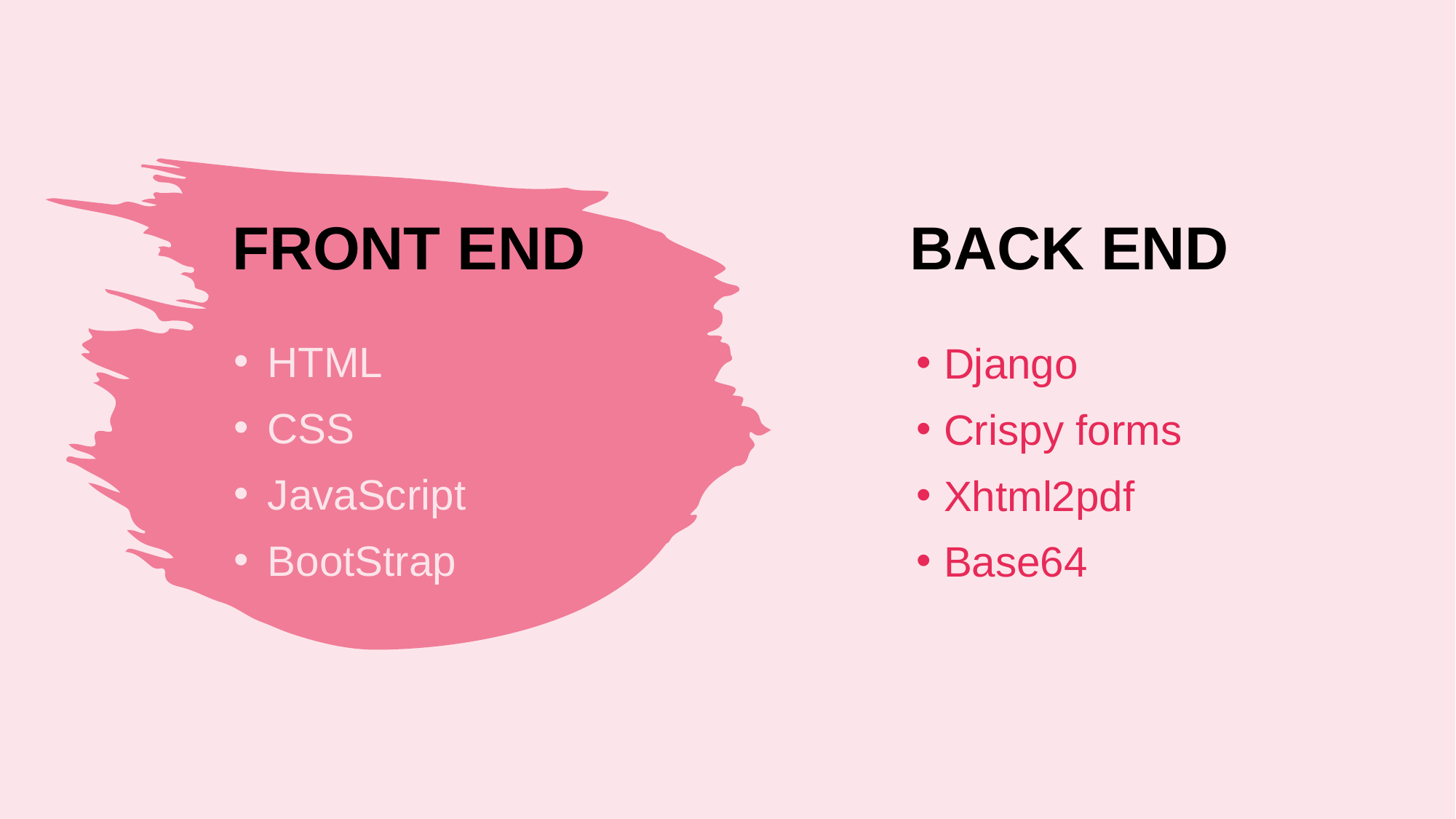

FRONT END
BACK END
Django
Crispy forms
Xhtml2pdf
Base64
HTML
CSS
JavaScript
BootStrap